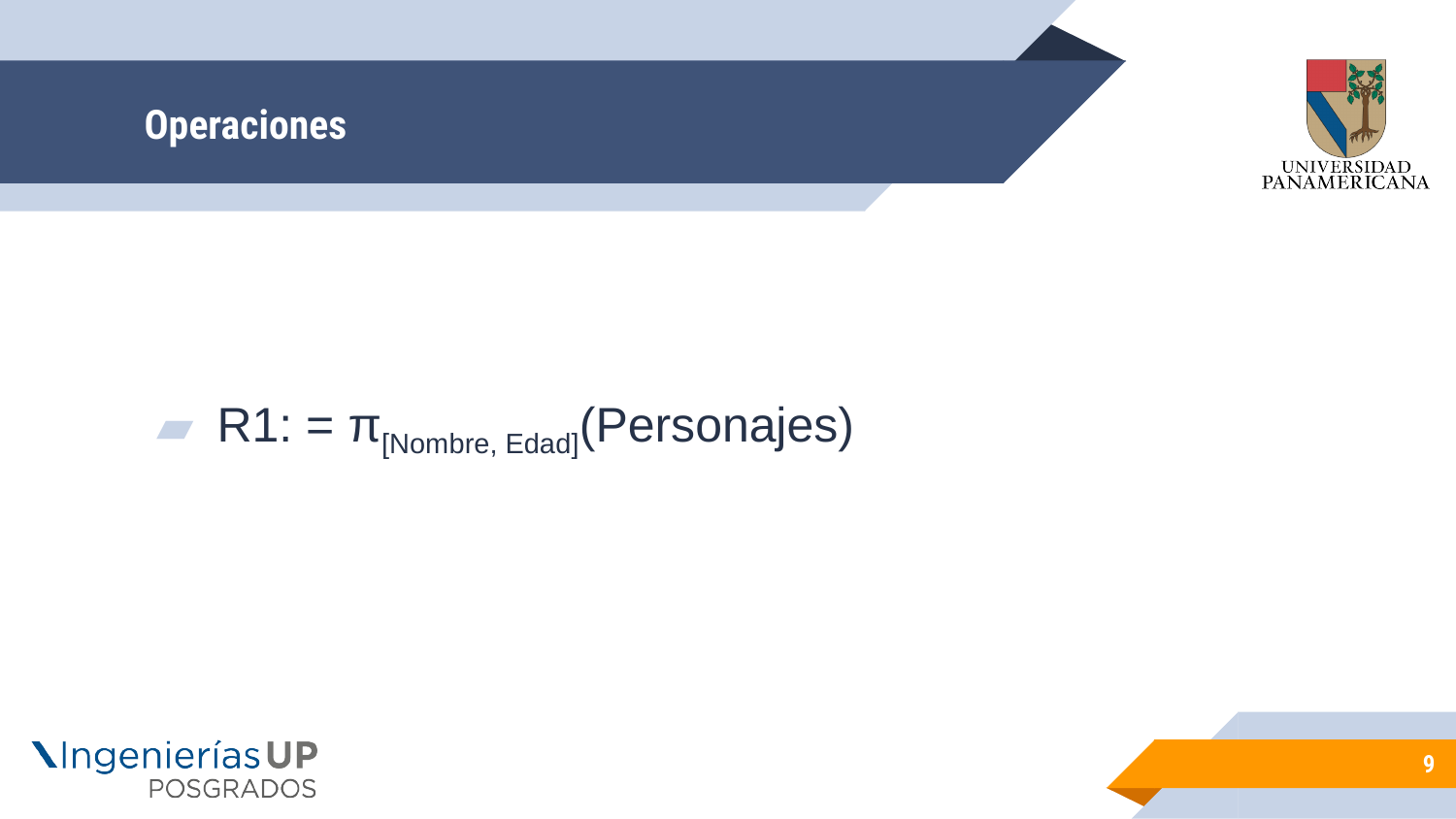

# Operaciones
R1: = π[Nombre, Edad](Personajes)

9